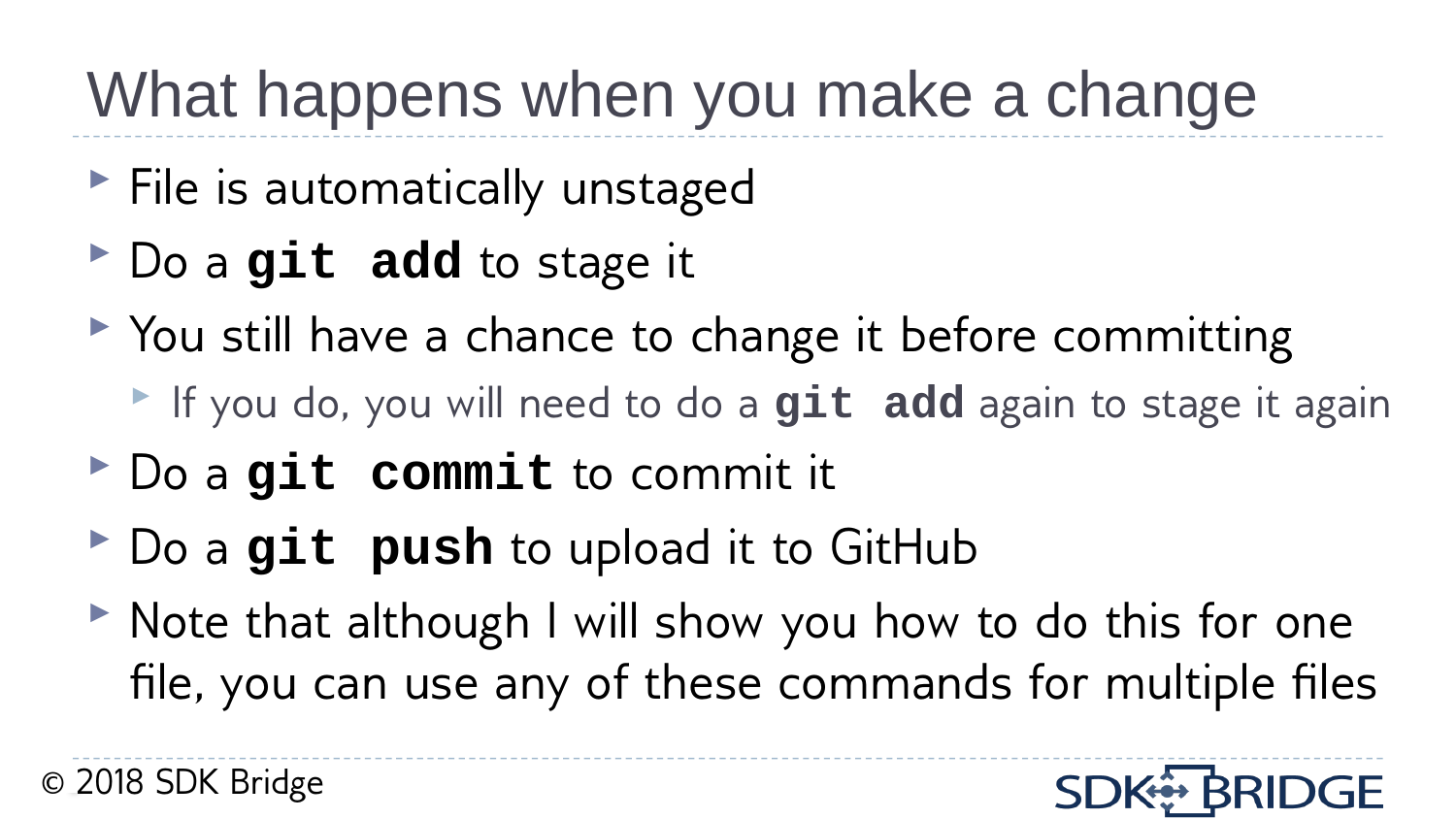

# What happens when you make a change
File is automatically unstaged
Do a git add to stage it
You still have a chance to change it before committing
If you do, you will need to do a git add again to stage it again
Do a git commit to commit it
Do a git push to upload it to GitHub
Note that although I will show you how to do this for one file, you can use any of these commands for multiple files